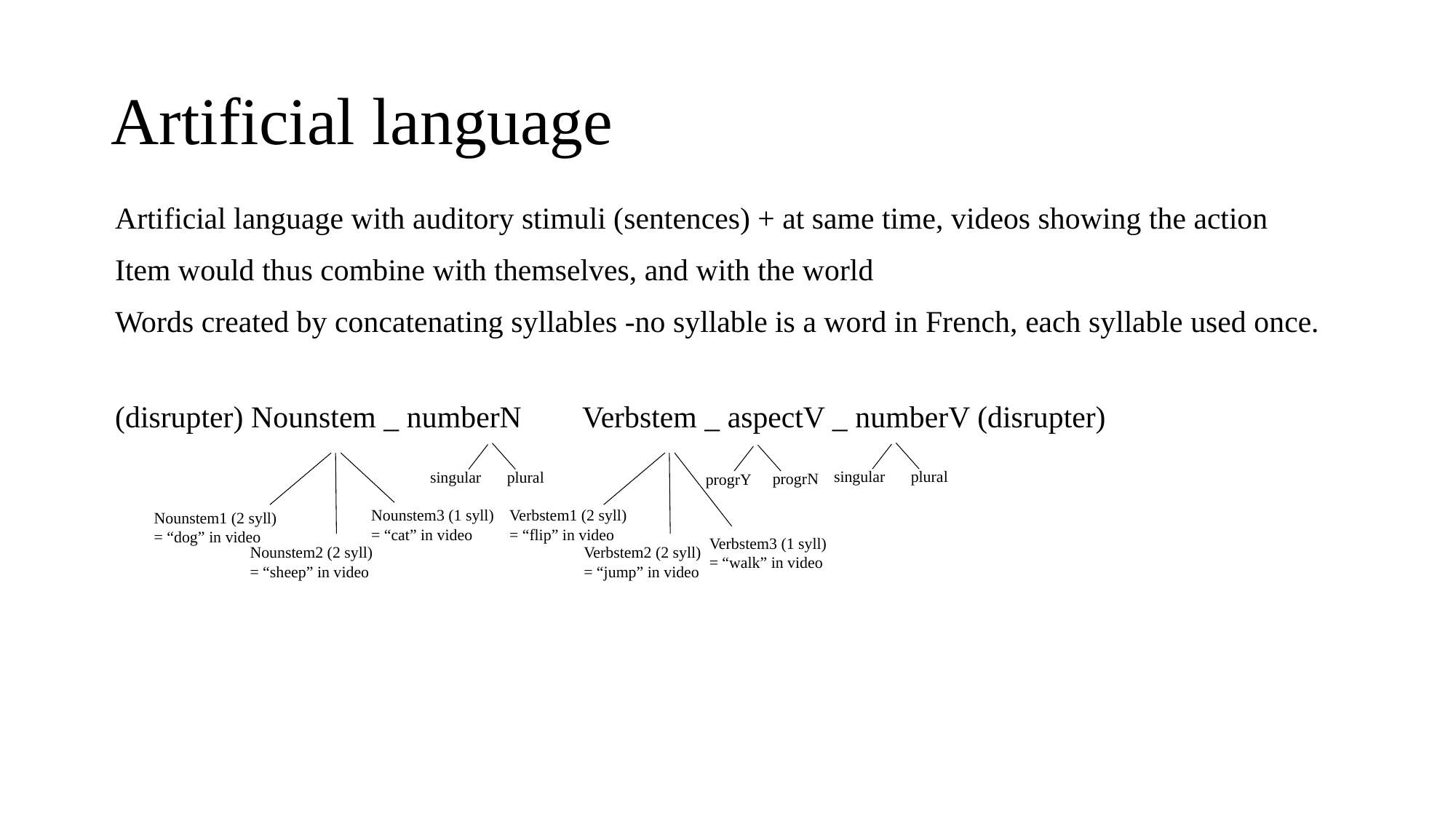

# Artificial language
Artificial language with auditory stimuli (sentences) + at same time, videos showing the action
Item would thus combine with themselves, and with the world
Words created by concatenating syllables -no syllable is a word in French, each syllable used once.

(disrupter) Nounstem _ numberN        Verbstem _ aspectV _ numberV (disrupter)

 progrY
singular
plural
singular
plural
progrN
Nounstem3 (1 syll) = “cat” in video
Verbstem1 (2 syll) = “flip” in video
Nounstem1 (2 syll) = “dog” in video
Verbstem3 (1 syll) = “walk” in video
Nounstem2 (2 syll) = “sheep” in video
Verbstem2 (2 syll) = “jump” in video